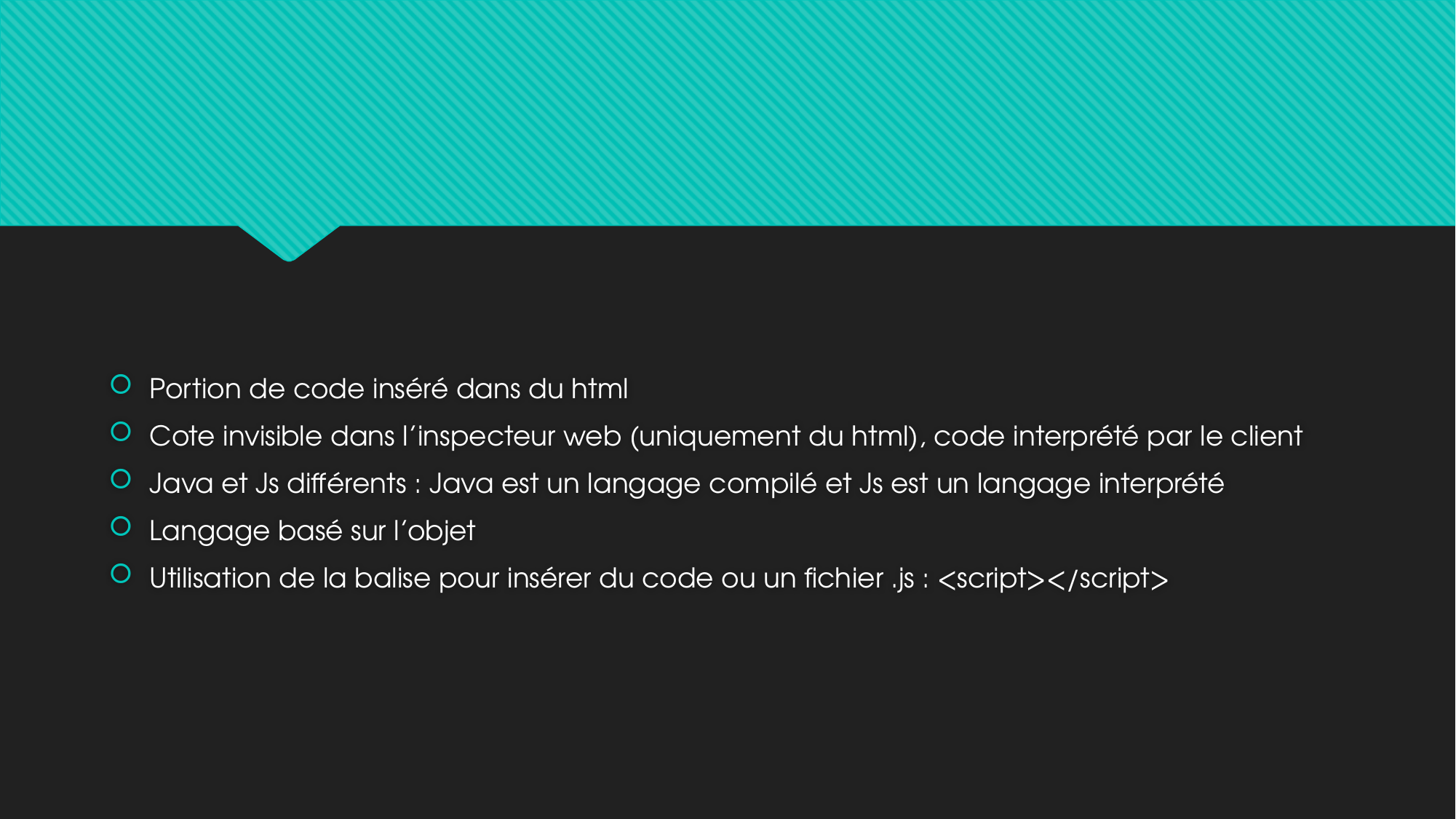

#
Portion de code inséré dans du html
Cote invisible dans l’inspecteur web (uniquement du html), code interprété par le client
Java et Js différents : Java est un langage compilé et Js est un langage interprété
Langage basé sur l’objet
Utilisation de la balise pour insérer du code ou un fichier .js : <script></script>